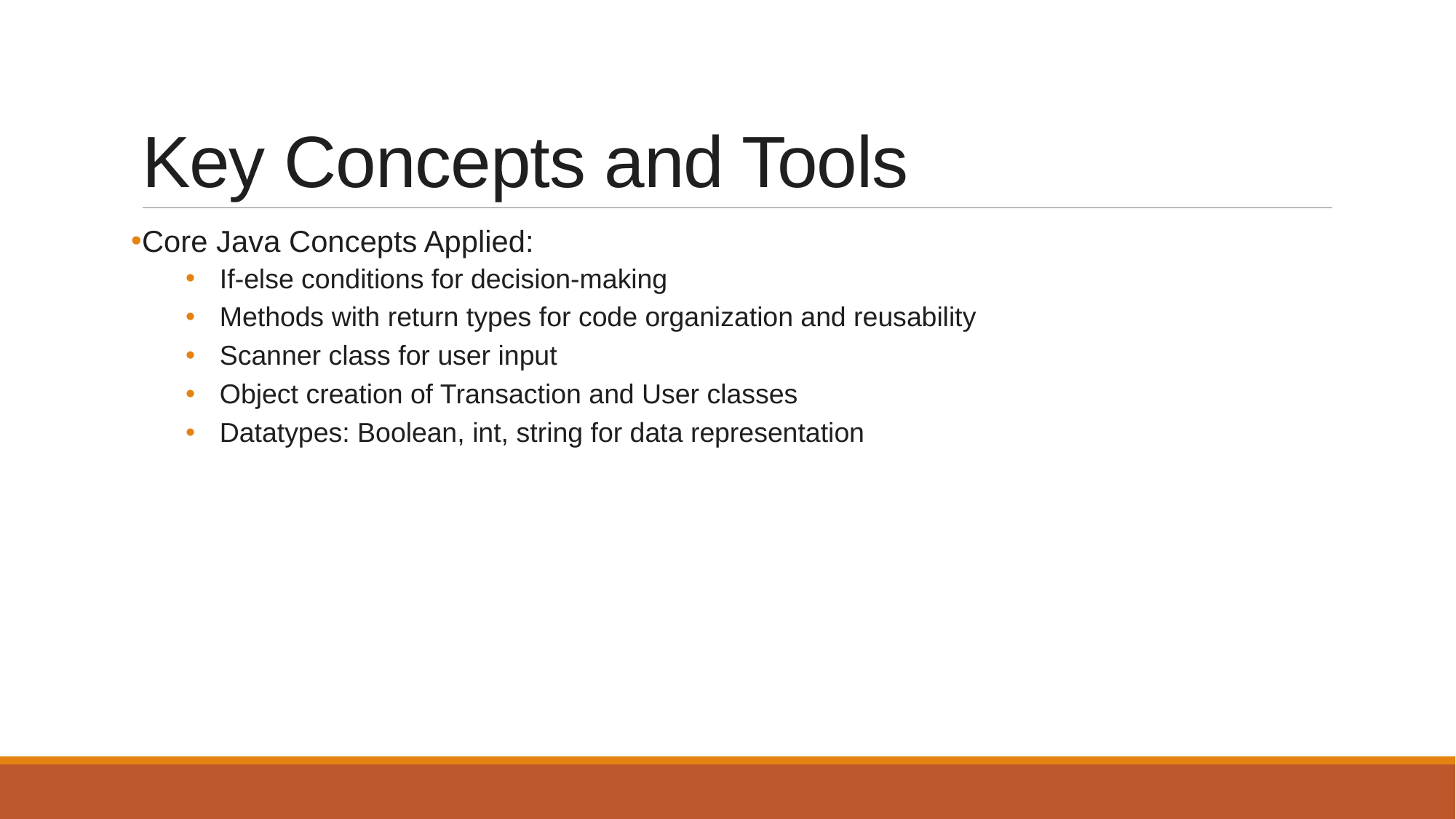

# Key Concepts and Tools
Core Java Concepts Applied:
If-else conditions for decision-making
Methods with return types for code organization and reusability
Scanner class for user input
Object creation of Transaction and User classes
Datatypes: Boolean, int, string for data representation